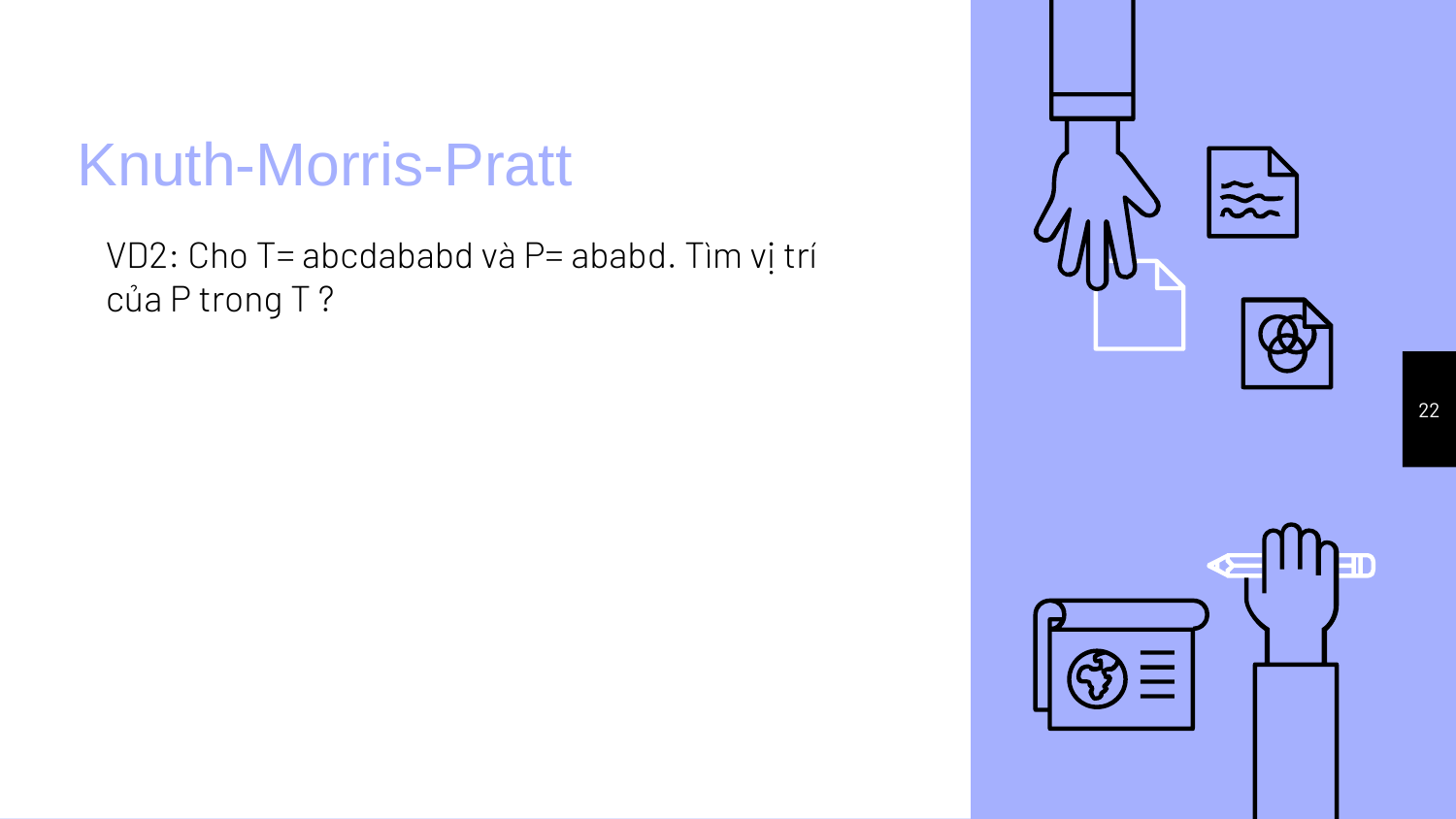

# Knuth-Morris-Pratt
VD2: Cho T= abcdababd và P= ababd. Tìm vị trí của P trong T ?
22